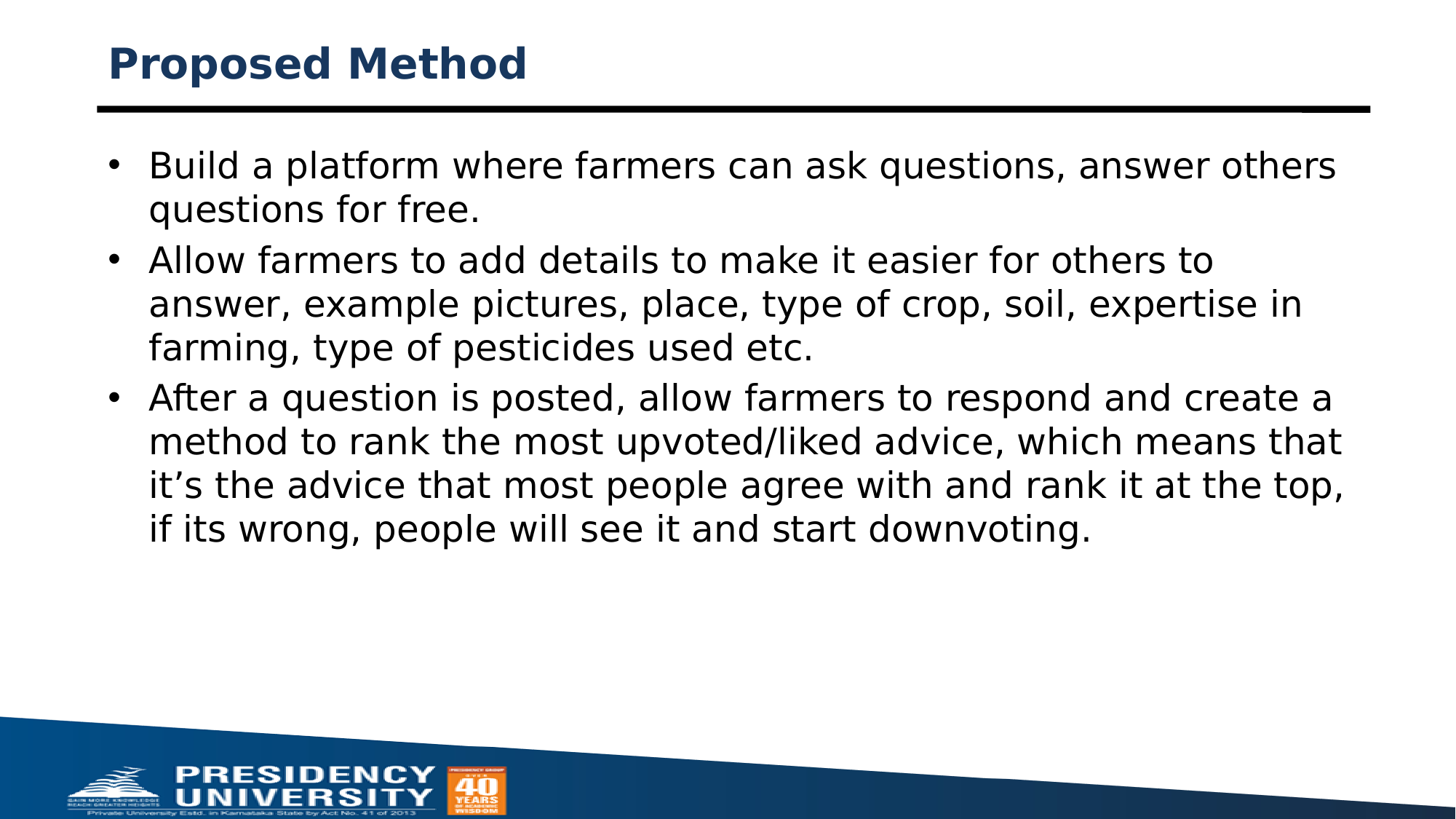

# Proposed Method
Build a platform where farmers can ask questions, answer others questions for free.
Allow farmers to add details to make it easier for others to answer, example pictures, place, type of crop, soil, expertise in farming, type of pesticides used etc.
After a question is posted, allow farmers to respond and create a method to rank the most upvoted/liked advice, which means that it’s the advice that most people agree with and rank it at the top, if its wrong, people will see it and start downvoting.